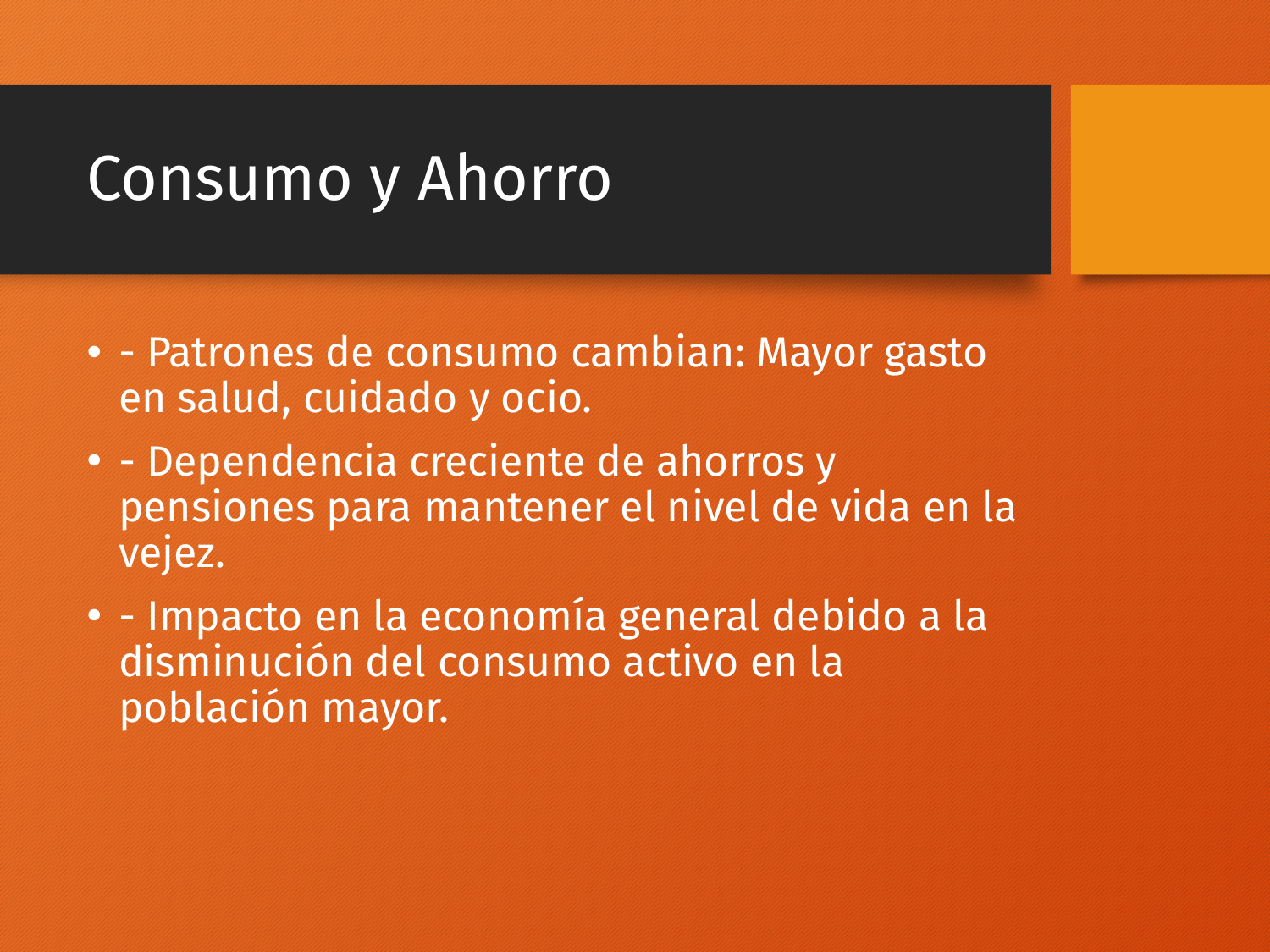

# Consumo y Ahorro
- Patrones de consumo cambian: Mayor gasto en salud, cuidado y ocio.
- Dependencia creciente de ahorros y pensiones para mantener el nivel de vida en la vejez.
- Impacto en la economía general debido a la disminución del consumo activo en la población mayor.